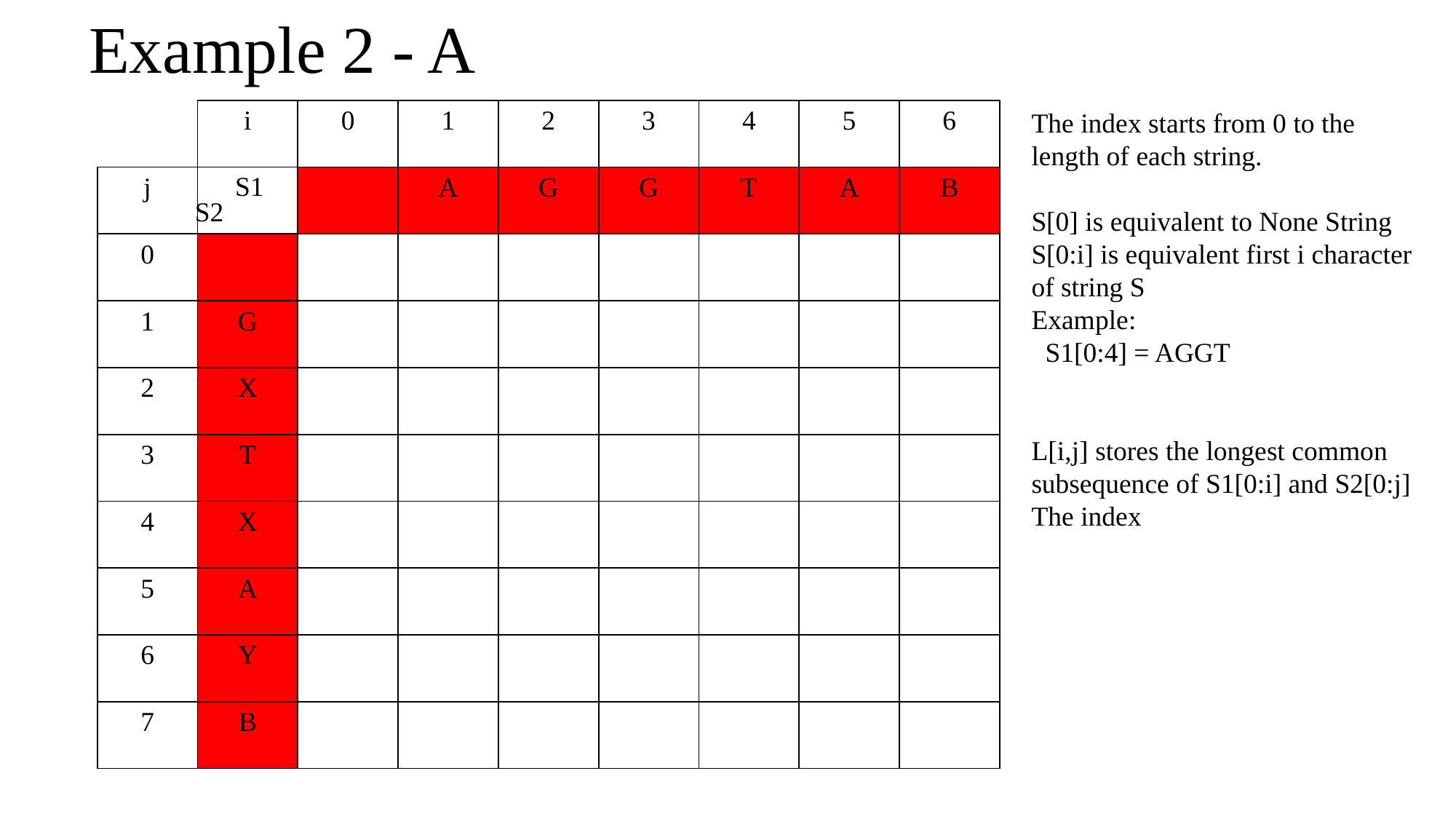

# Example 2 - A
|  | i | 0 | 1 | 2 | 3 | 4 | 5 | 6 |
| --- | --- | --- | --- | --- | --- | --- | --- | --- |
| j |  |  | A | G | G | T | A | B |
| 0 |  |  |  |  |  |  |  |  |
| 1 | G |  |  |  |  |  |  |  |
| 2 | X |  |  |  |  |  |  |  |
| 3 | T |  |  |  |  |  |  |  |
| 4 | X |  |  |  |  |  |  |  |
| 5 | A |  |  |  |  |  |  |  |
| 6 | Y |  |  |  |  |  |  |  |
| 7 | B |  |  |  |  |  |  |  |
The index starts from 0 to the length of each string.

S[0] is equivalent to None String
S[0:i] is equivalent first i character of string S
Example:
  S1[0:4] = AGGT

L[i,j] stores the longest common subsequence of S1[0:i] and S2[0:j] The index
S1
S2